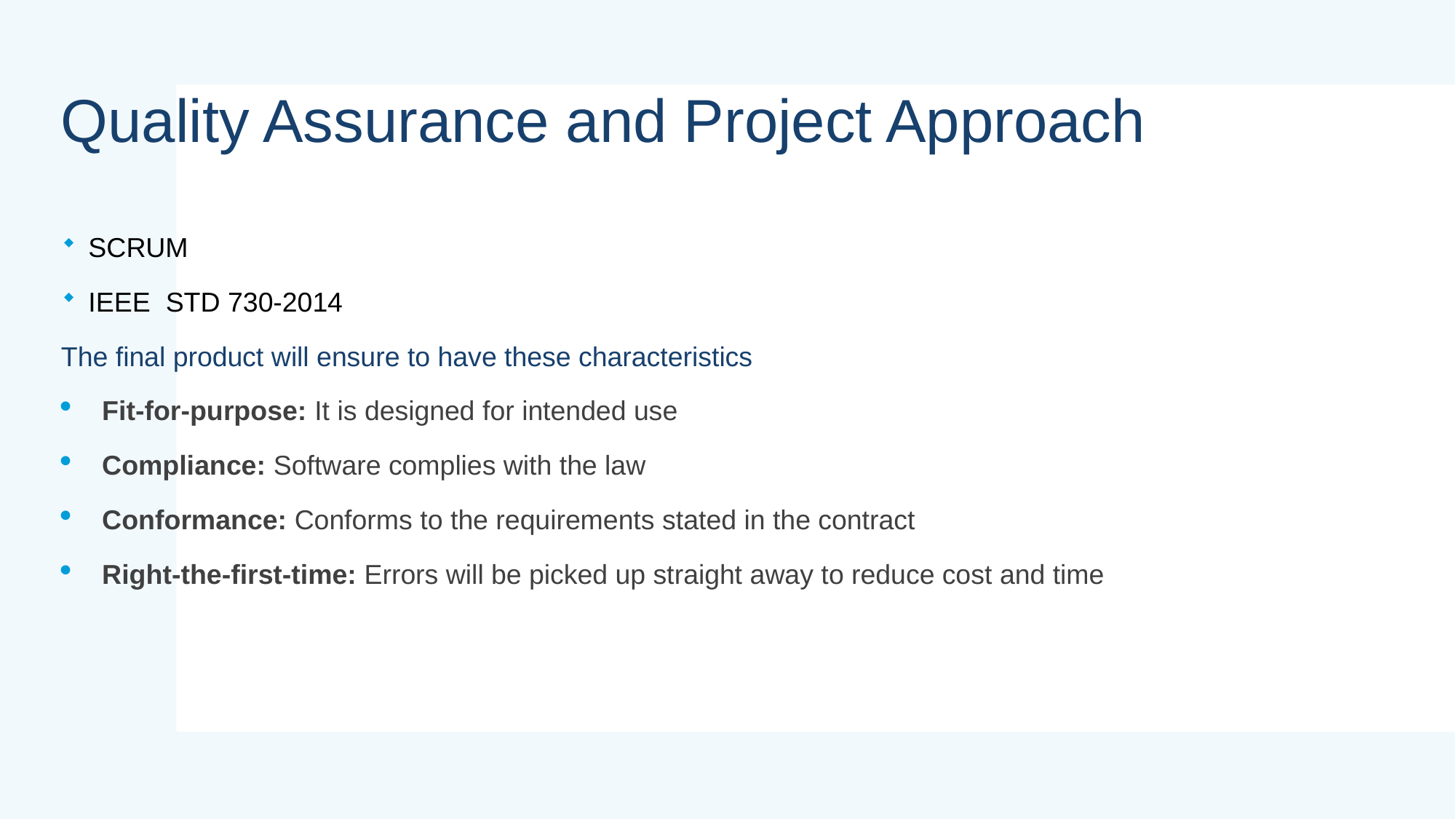

# Quality Assurance and Project Approach
SCRUM
IEEE  STD 730-2014
The final product will ensure to have these characteristics
Fit-for-purpose: It is designed for intended use
Compliance: Software complies with the law
Conformance: Conforms to the requirements stated in the contract
Right-the-first-time: Errors will be picked up straight away to reduce cost and time